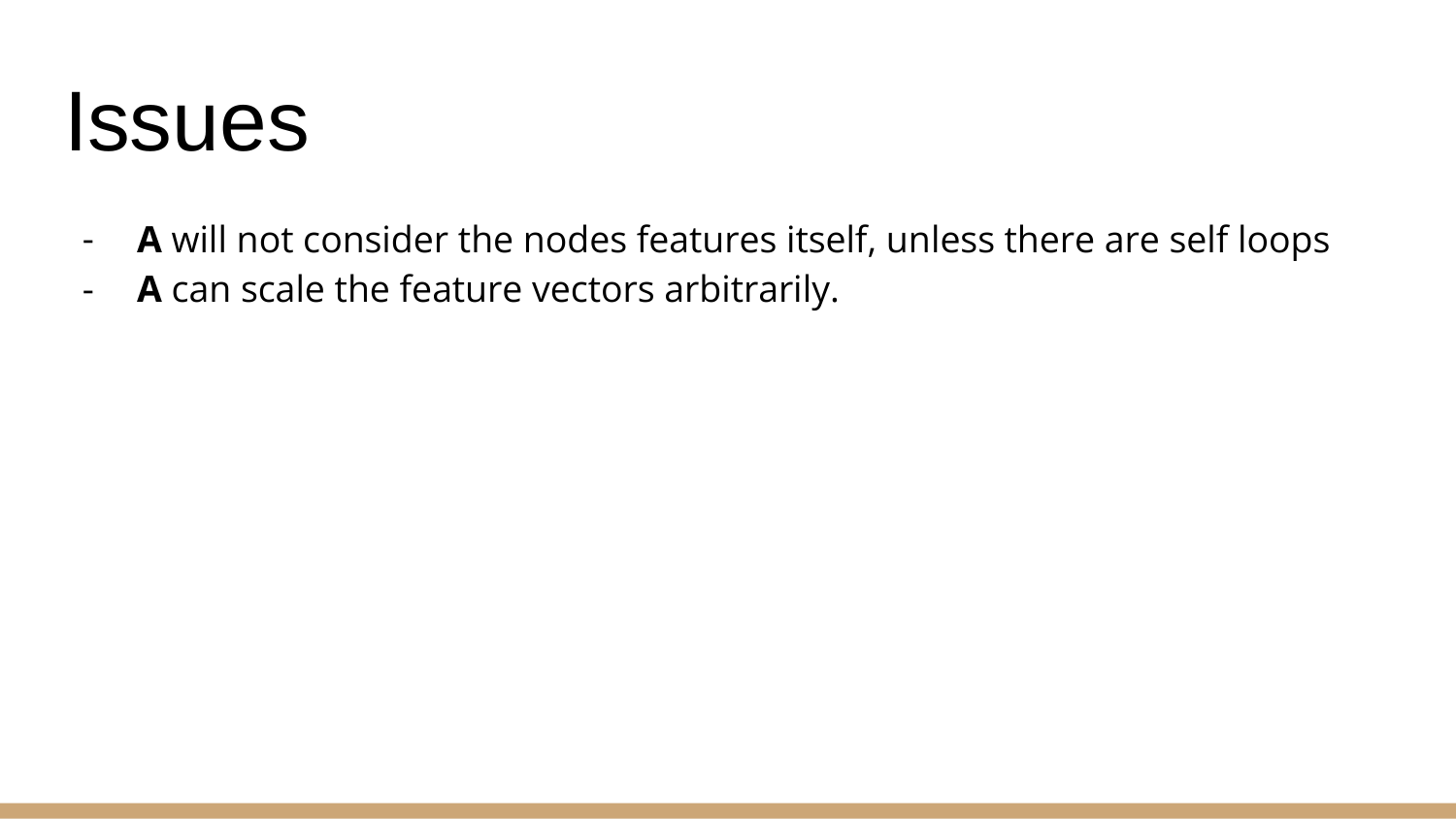

# Issues
A will not consider the nodes features itself, unless there are self loops
A can scale the feature vectors arbitrarily.